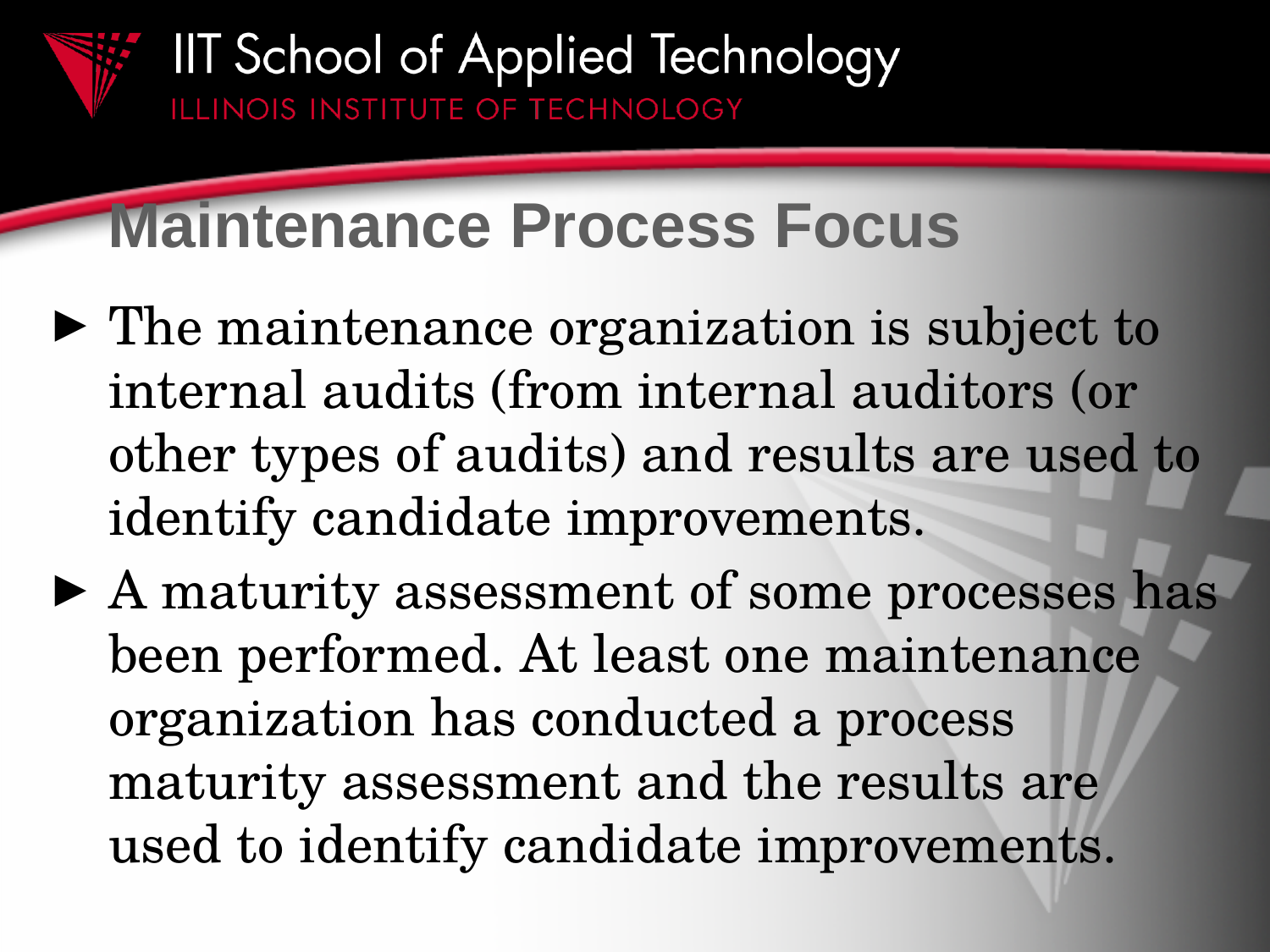

# Maintenance Process Focus
The maintenance organization is subject to internal audits (from internal auditors (or other types of audits) and results are used to identify candidate improvements.
A maturity assessment of some processes has been performed. At least one maintenance organization has conducted a process maturity assessment and the results are used to identify candidate improvements.